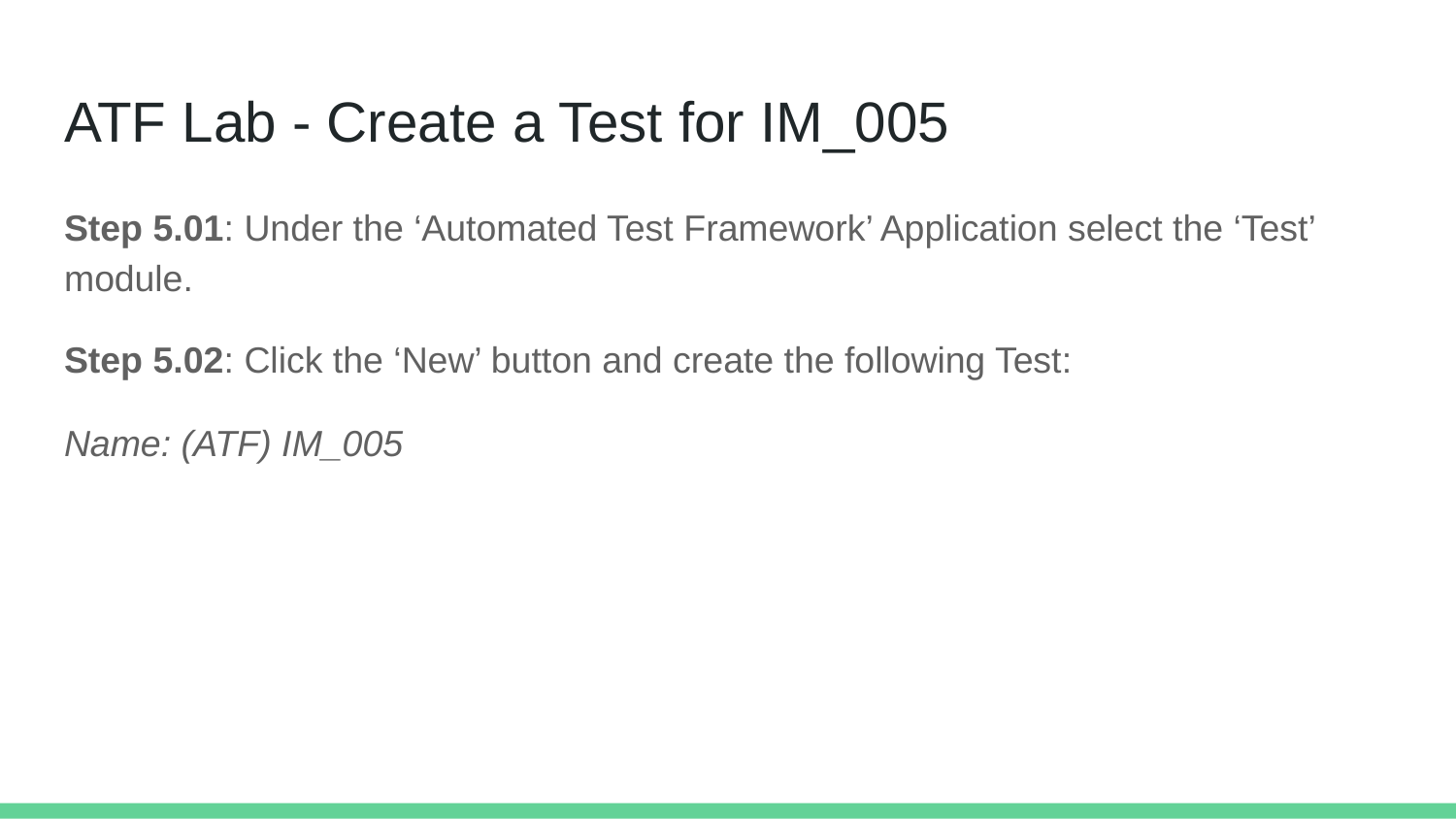

# ATF Lab - Create a Test for IM_005
Step 5.01: Under the ‘Automated Test Framework’ Application select the ‘Test’ module.
Step 5.02: Click the ‘New’ button and create the following Test:
Name: (ATF) IM_005